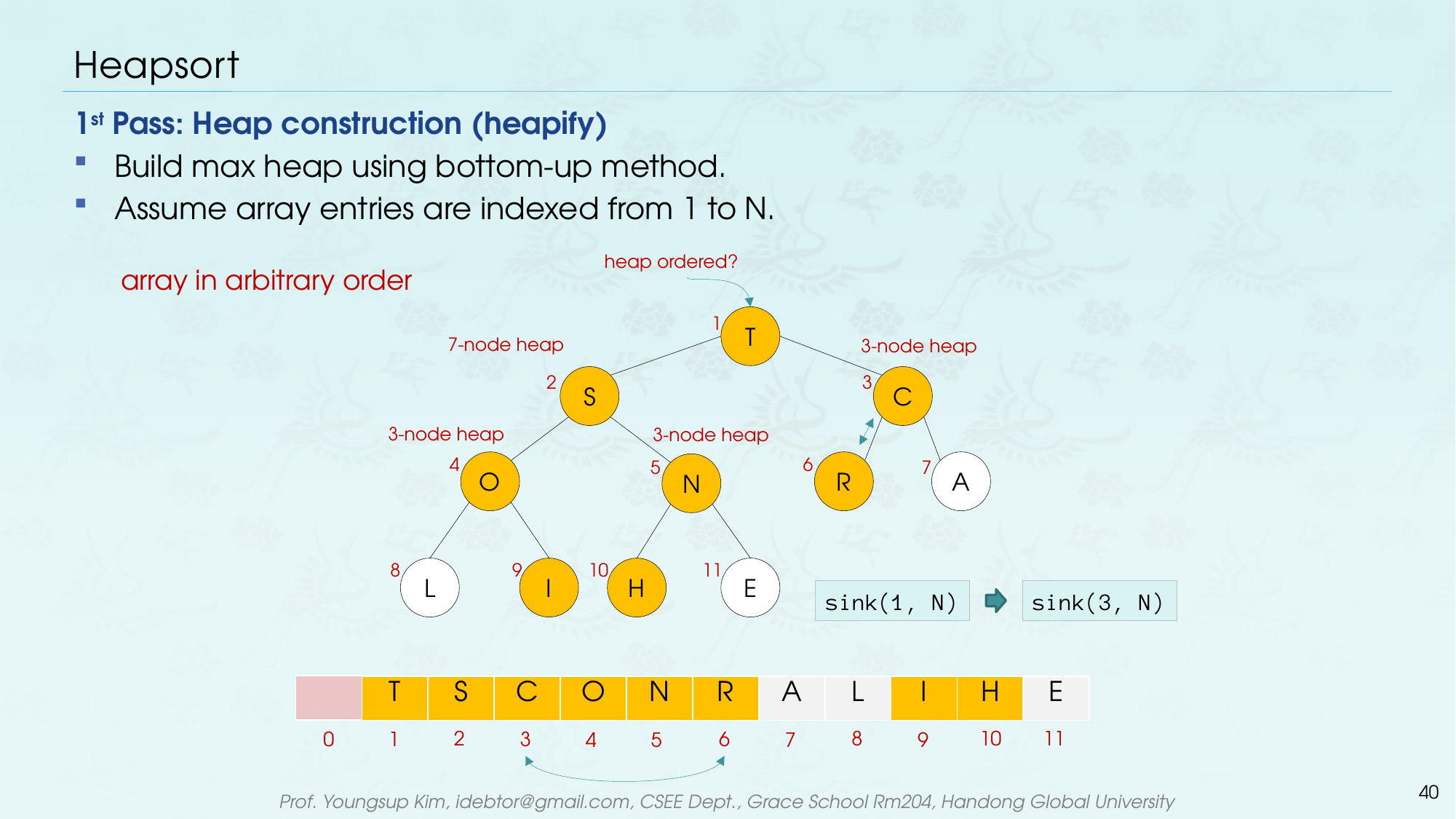

# Heapsort
1st Pass: Heap construction (heapify)
Build max heap using bottom-up method.
Assume array entries are indexed from 1 to N.

heap ordered?
array in arbitrary order
T
1
2
3
S
C
6
4
O
R
A
5
7
N
11
8
10
9
L
I
H
E
7-node heap
3-node heap
3-node heap
3-node heap
sink(1, N)
sink(3, N)

|  |
| --- |
| T | S | C | O | N | R | A | L | I | H | E |
| --- | --- | --- | --- | --- | --- | --- | --- | --- | --- | --- |
2
8
10
11
0
1
3
6
7
9
4
5
40